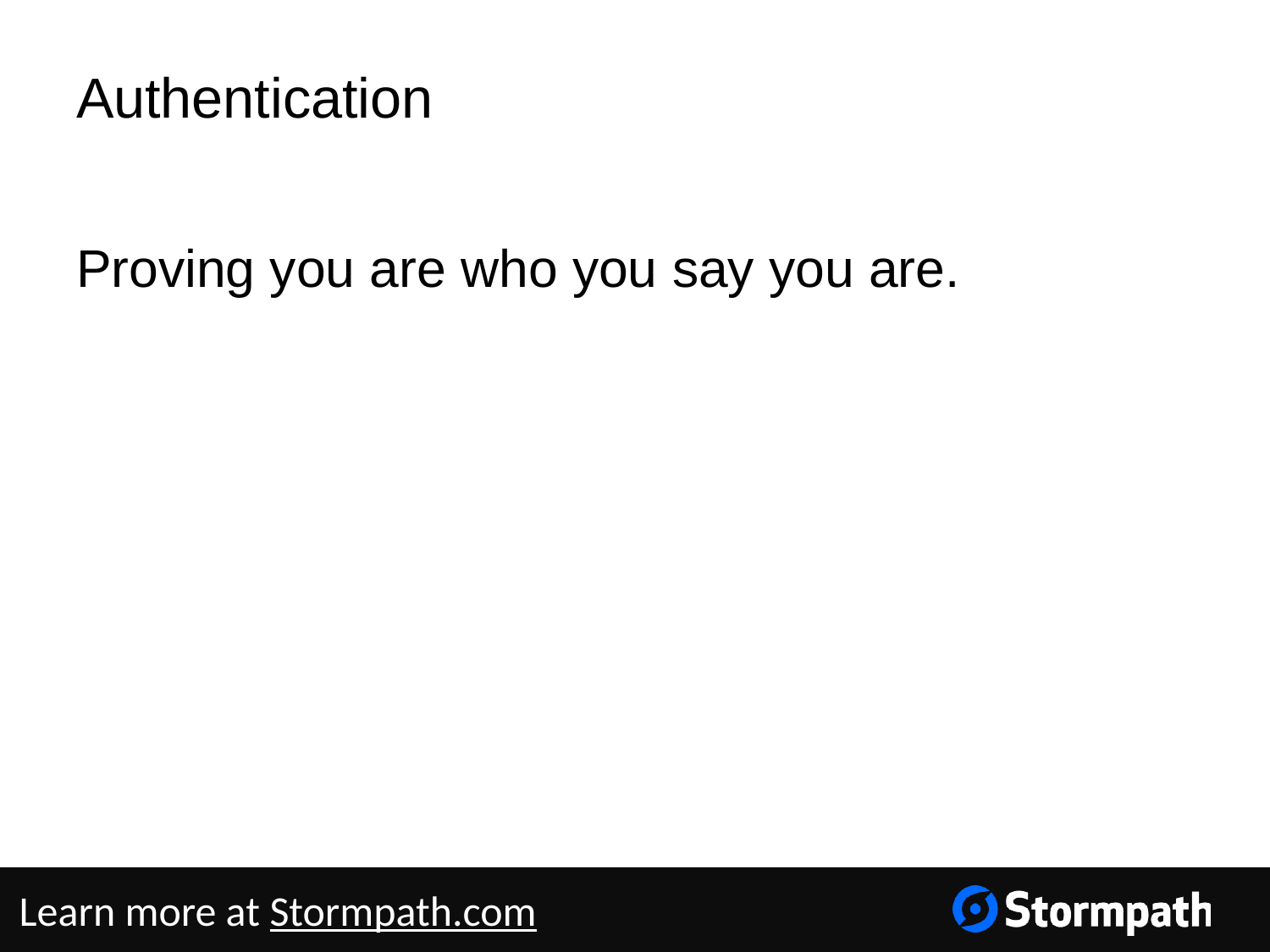

# Authentication
Proving you are who you say you are.
Learn more at Stormpath.com